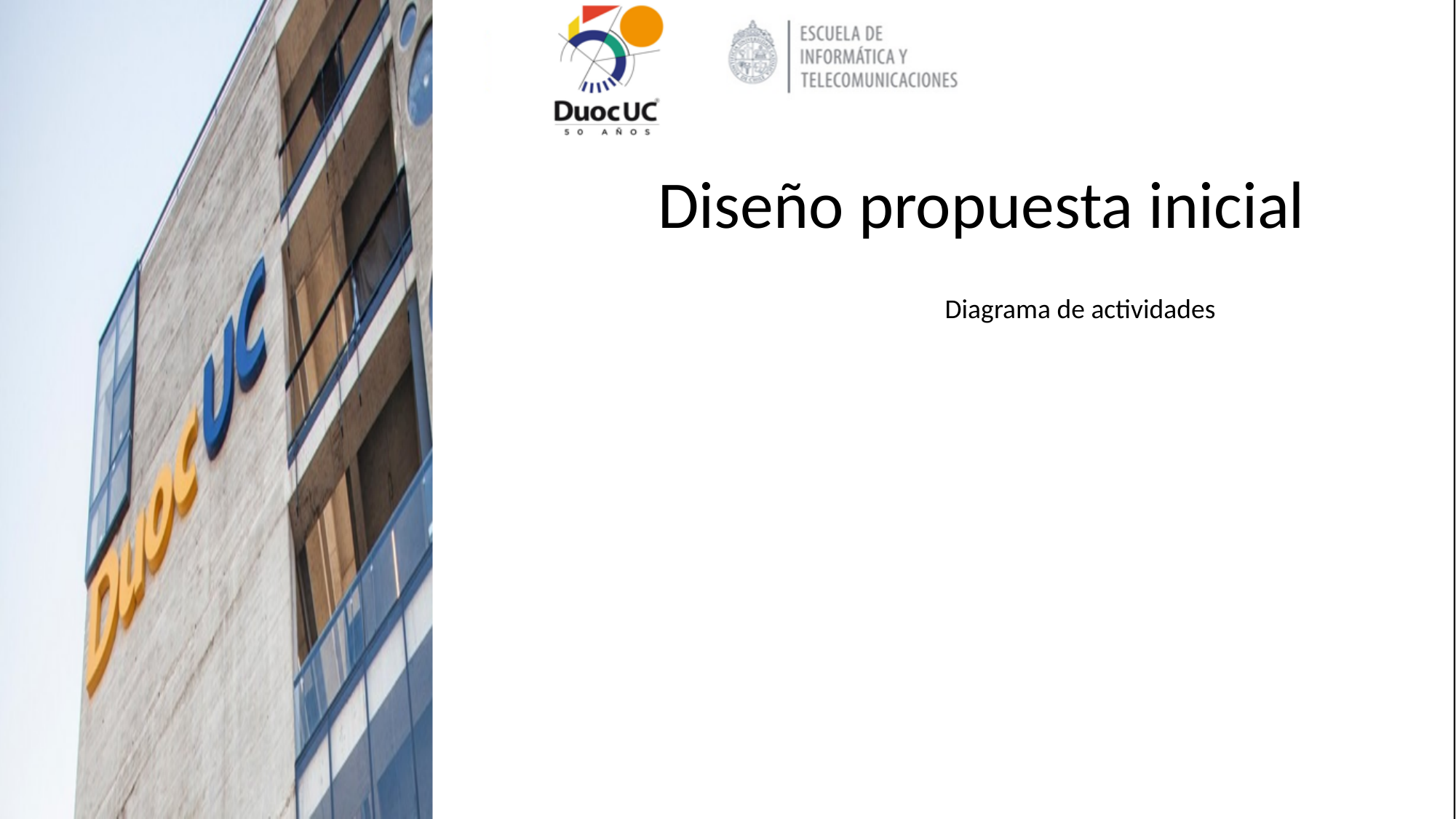

# Diseño propuesta inicial
Diagrama de actividades